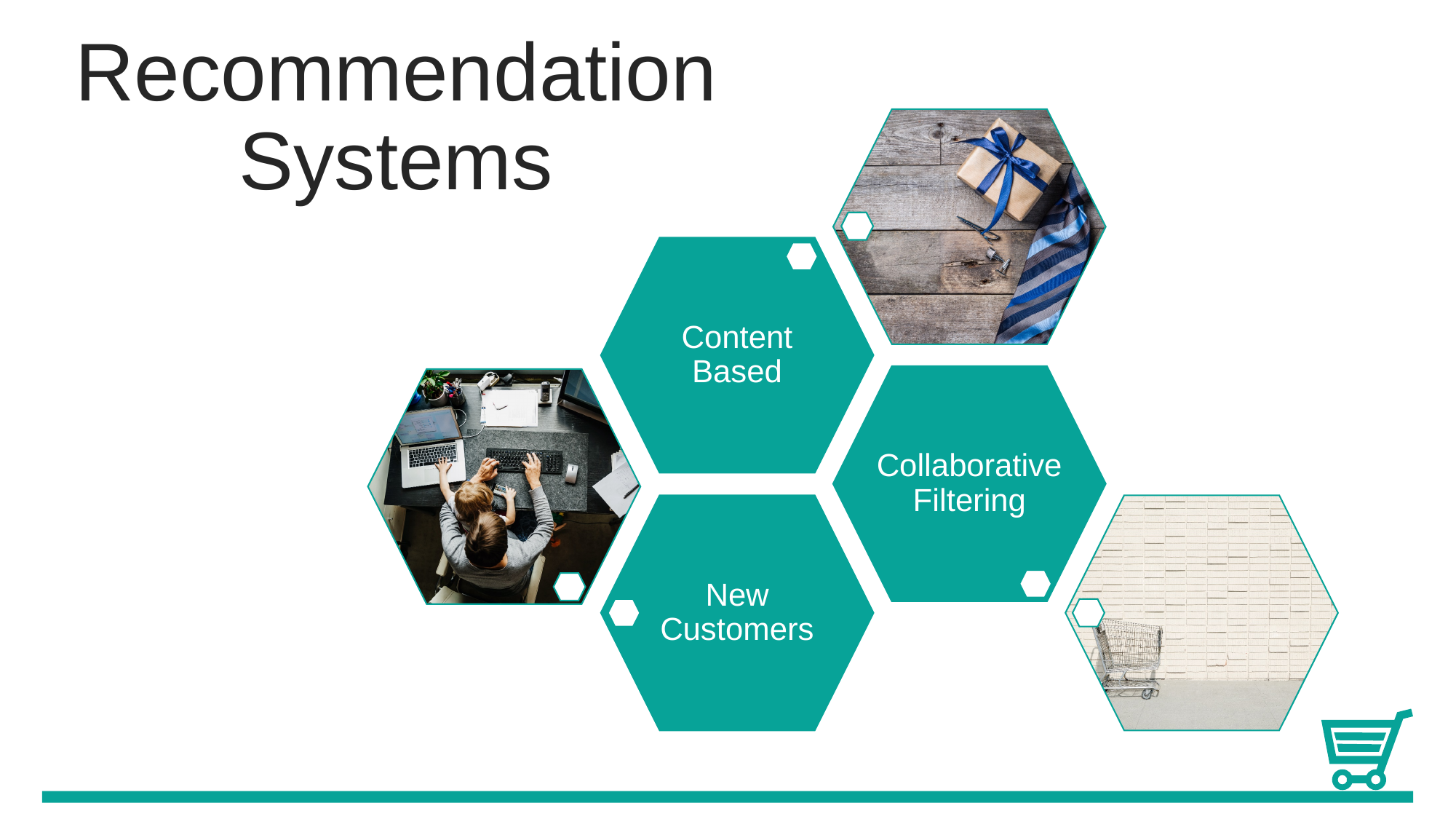

Recommendation Systems
New Customers
Collaborative Filtering
Content Based